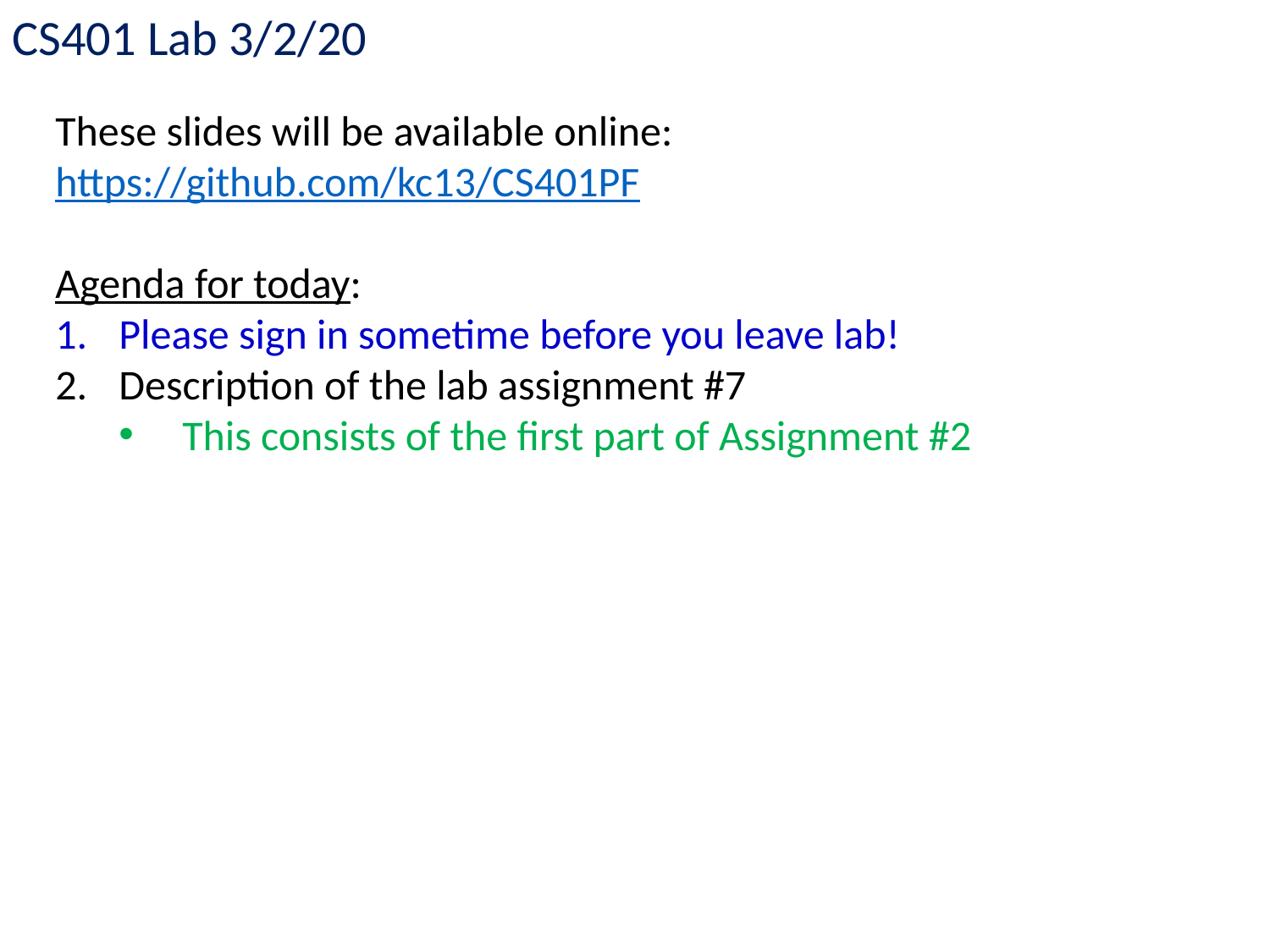

CS401 Lab 3/2/20
These slides will be available online:
https://github.com/kc13/CS401PF

Agenda for today:
Please sign in sometime before you leave lab!
Description of the lab assignment #7
This consists of the first part of Assignment #2